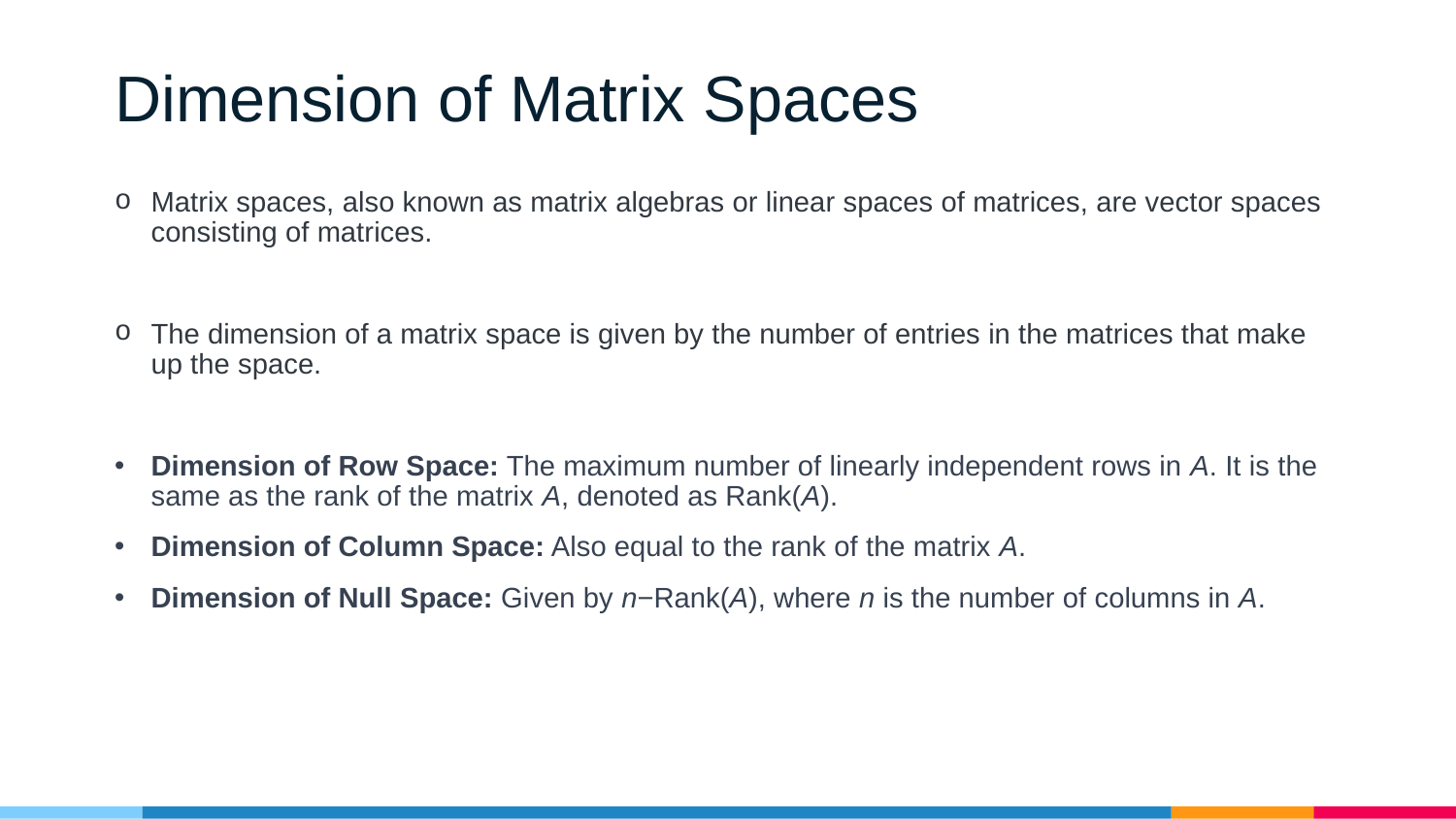

# Dimension of Matrix Spaces
Matrix spaces, also known as matrix algebras or linear spaces of matrices, are vector spaces consisting of matrices.

The dimension of a matrix space is given by the number of entries in the matrices that make up the space.

Dimension of Row Space: The maximum number of linearly independent rows in A. It is the same as the rank of the matrix A, denoted as Rank(A).
Dimension of Column Space: Also equal to the rank of the matrix A.
Dimension of Null Space: Given by n−Rank(A), where n is the number of columns in A.